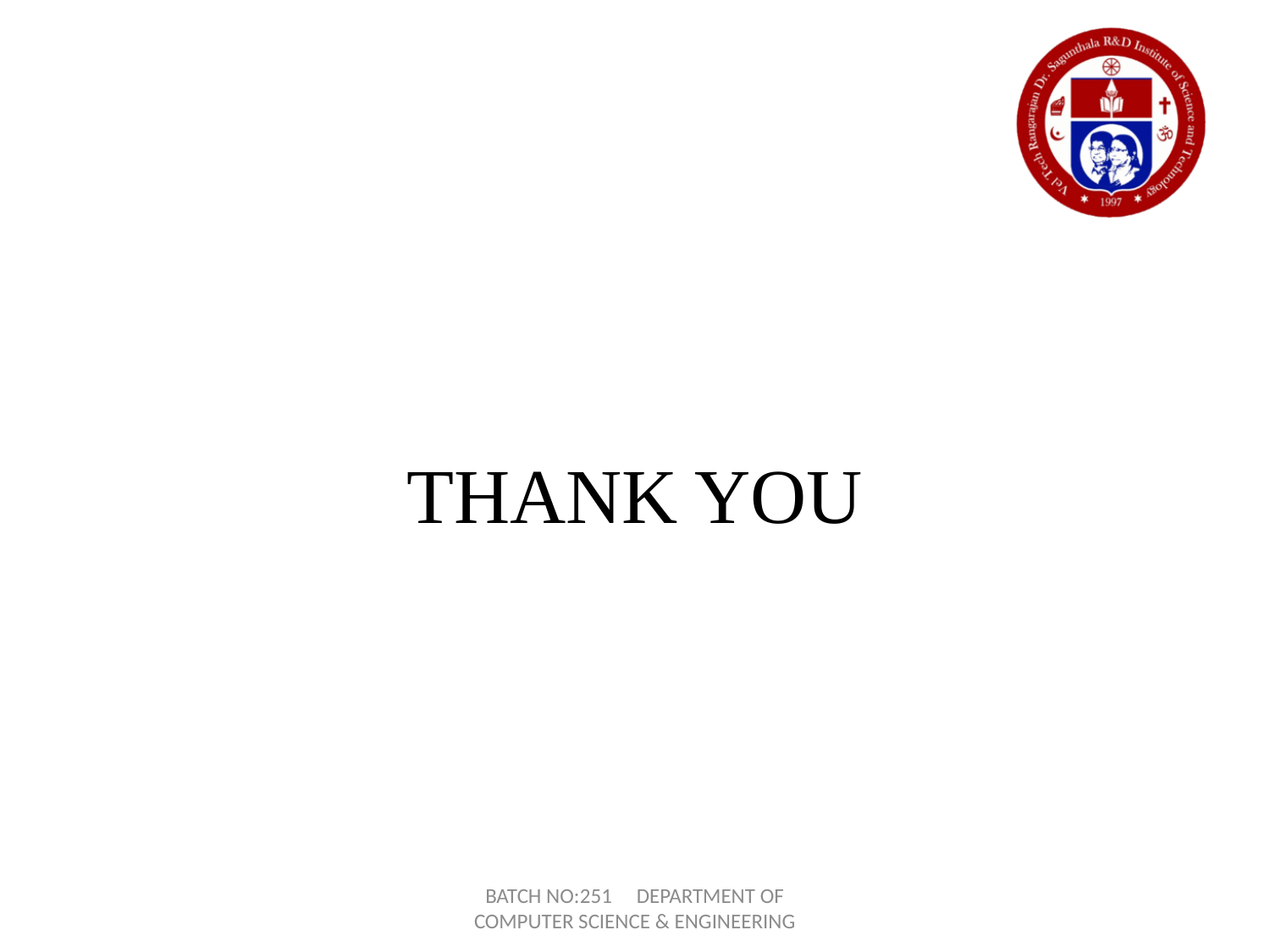

THANK YOU

BATCH NO:251     DEPARTMENT OF COMPUTER SCIENCE & ENGINEERING
33